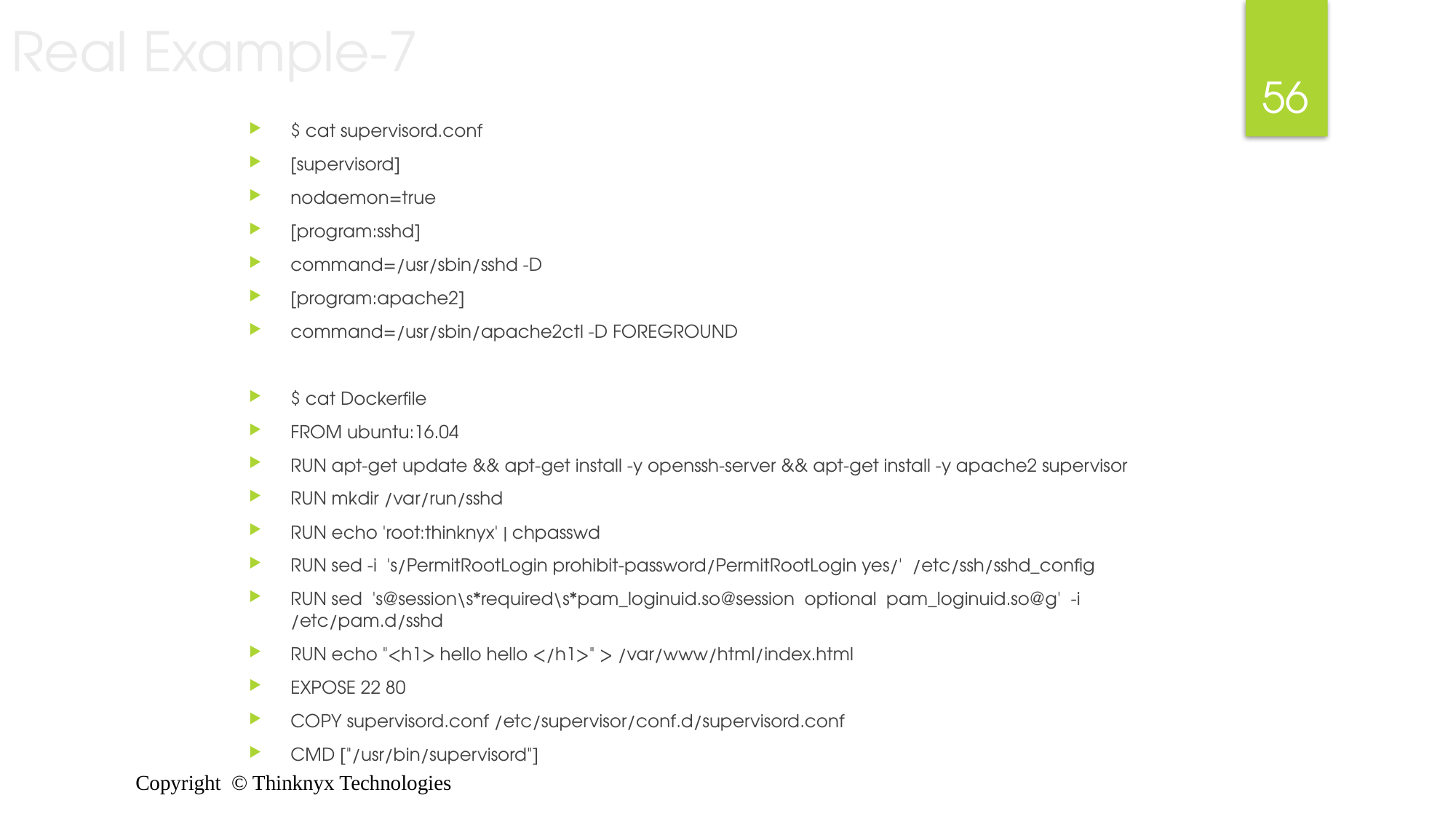

Real Example-7
56
$ cat supervisord.conf
[supervisord]
nodaemon=true
[program:sshd]
command=/usr/sbin/sshd -D
[program:apache2]
command=/usr/sbin/apache2ctl -D FOREGROUND

$ cat Dockerfile
FROM ubuntu:16.04
RUN apt-get update && apt-get install -y openssh-server && apt-get install -y apache2 supervisor
RUN mkdir /var/run/sshd
RUN echo 'root:thinknyx' | chpasswd
RUN sed -i  's/PermitRootLogin prohibit-password/PermitRootLogin yes/'  /etc/ssh/sshd_config
RUN sed  's@session\s*required\s*pam_loginuid.so@session  optional  pam_loginuid.so@g'  -i  /etc/pam.d/sshd
RUN echo "<h1> hello hello </h1>" > /var/www/html/index.html
EXPOSE 22 80
COPY supervisord.conf /etc/supervisor/conf.d/supervisord.conf
CMD ["/usr/bin/supervisord"]

Copyright  © Thinknyx Technologies